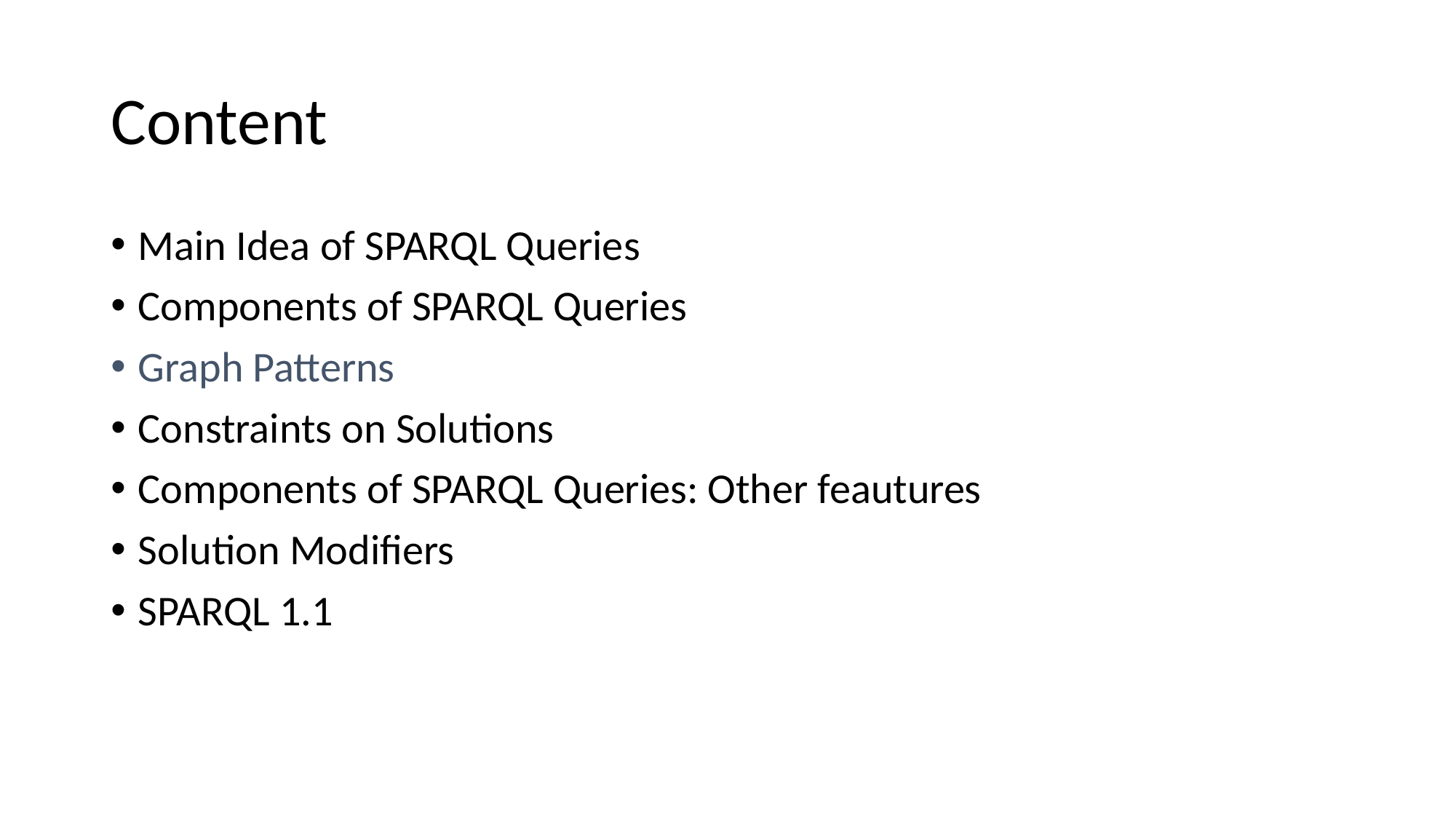

# Content
Main Idea of SPARQL Queries
Components of SPARQL Queries
Graph Patterns
Constraints on Solutions
Components of SPARQL Queries: Other feautures
Solution Modifiers
SPARQL 1.1